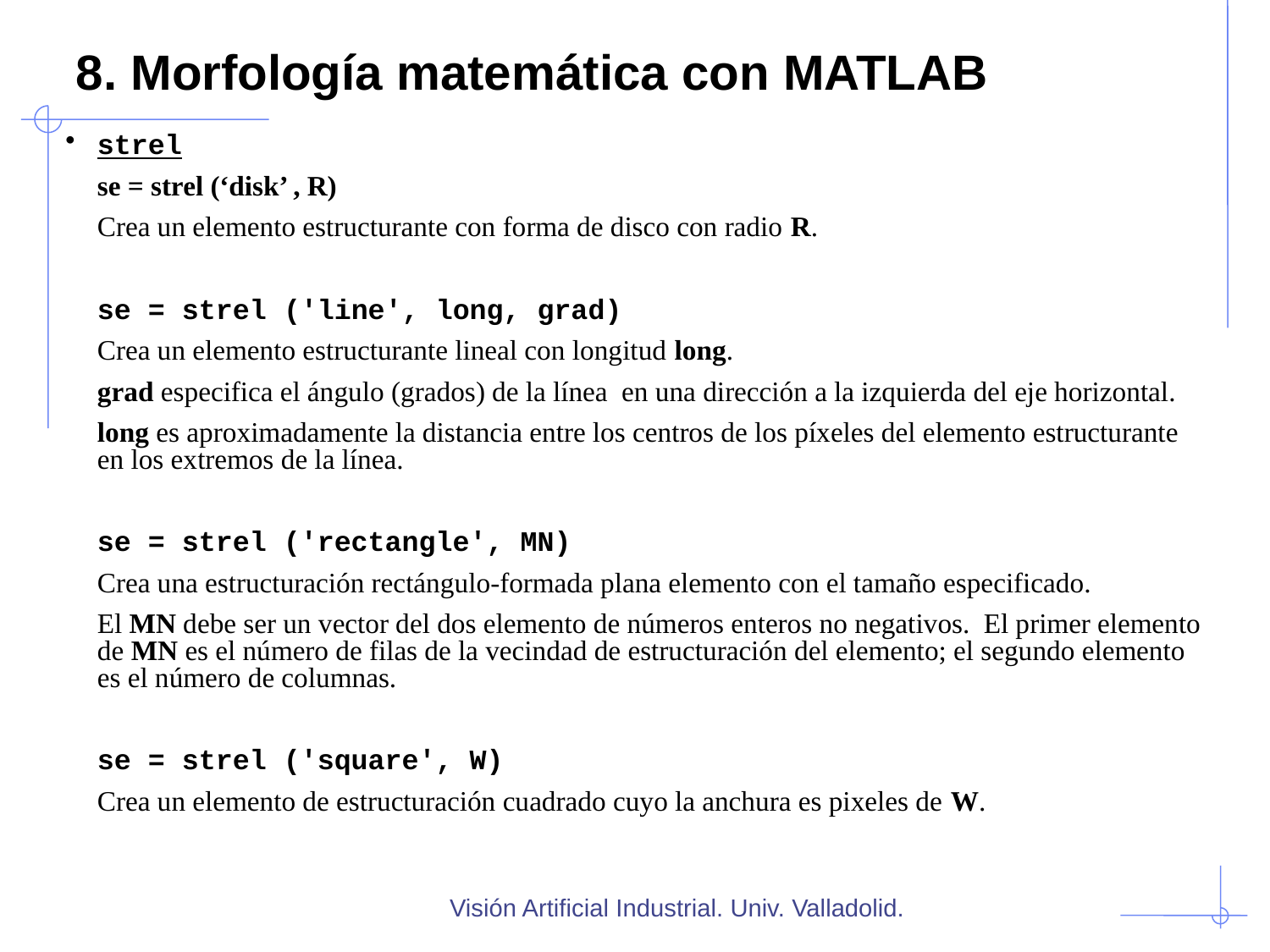

8. Morfología matemática con MATLAB
strel
	se = strel (‘disk’ , R)
	Crea un elemento estructurante con forma de disco con radio R.

	se = strel ('line', long, grad)
	Crea un elemento estructurante lineal con longitud long.
	grad especifica el ángulo (grados) de la línea  en una dirección a la izquierda del eje horizontal.
	long es aproximadamente la distancia entre los centros de los píxeles del elemento estructurante en los extremos de la línea.

	se = strel ('rectangle', MN)
	Crea una estructuración rectángulo-formada plana elemento con el tamaño especificado.
	El MN debe ser un vector del dos elemento de números enteros no negativos.  El primer elemento de MN es el número de filas de la vecindad de estructuración del elemento; el segundo elemento es el número de columnas.

	se = strel ('square', W)
	Crea un elemento de estructuración cuadrado cuyo la anchura es pixeles de W.

Visión Artificial Industrial. Univ. Valladolid.